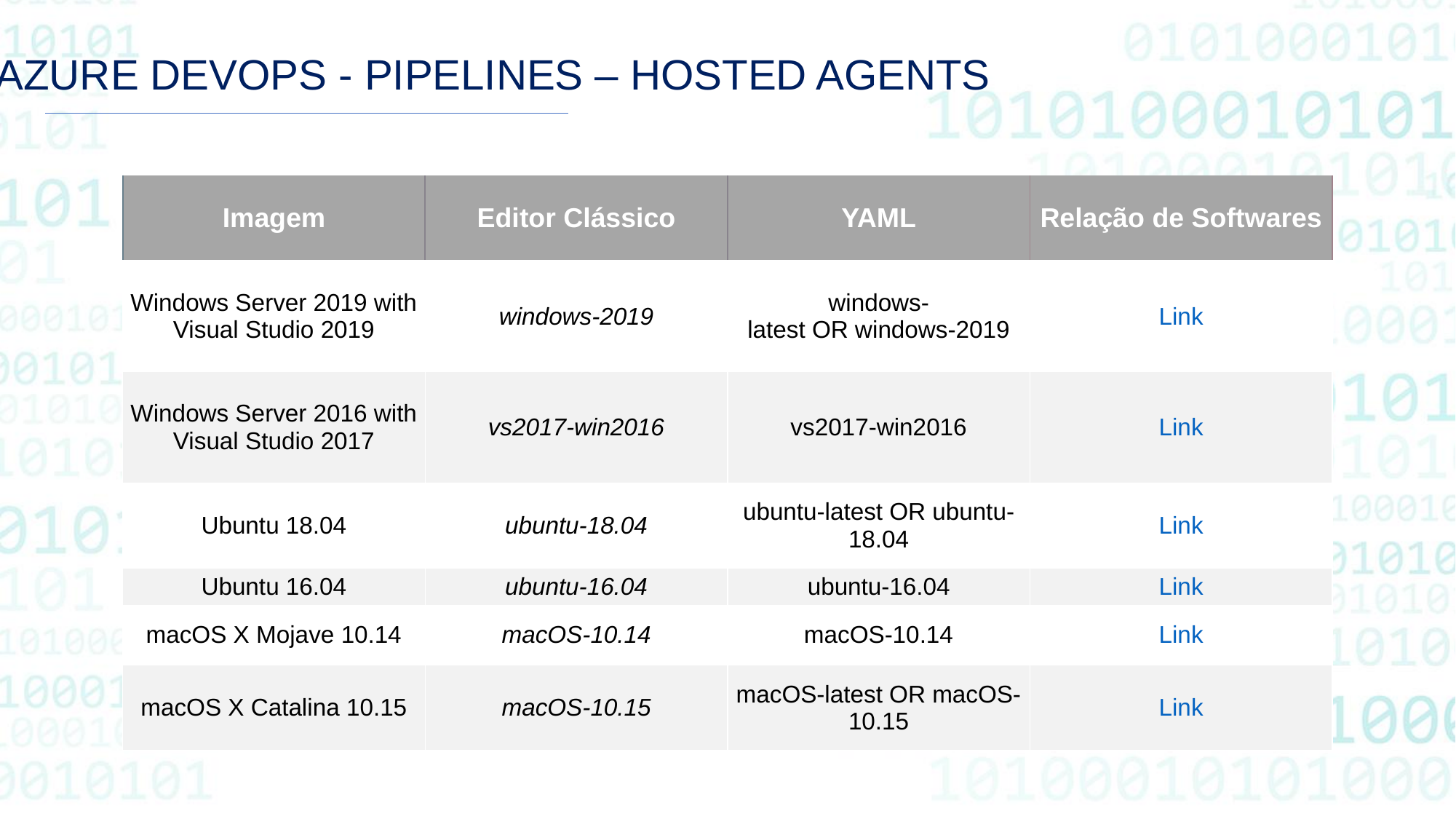

AZURE DEVOPS - PIPELINES – HOSTED AGENTS
| Imagem | Editor Clássico | YAML | Relação de Softwares |
| --- | --- | --- | --- |
| Windows Server 2019 with Visual Studio 2019 | windows-2019 | windows-latest OR windows-2019 | Link |
| Windows Server 2016 with Visual Studio 2017 | vs2017-win2016 | vs2017-win2016 | Link |
| Ubuntu 18.04 | ubuntu-18.04 | ubuntu-latest OR ubuntu-18.04 | Link |
| Ubuntu 16.04 | ubuntu-16.04 | ubuntu-16.04 | Link |
| macOS X Mojave 10.14 | macOS-10.14 | macOS-10.14 | Link |
| macOS X Catalina 10.15 | macOS-10.15 | macOS-latest OR macOS-10.15 | Link |